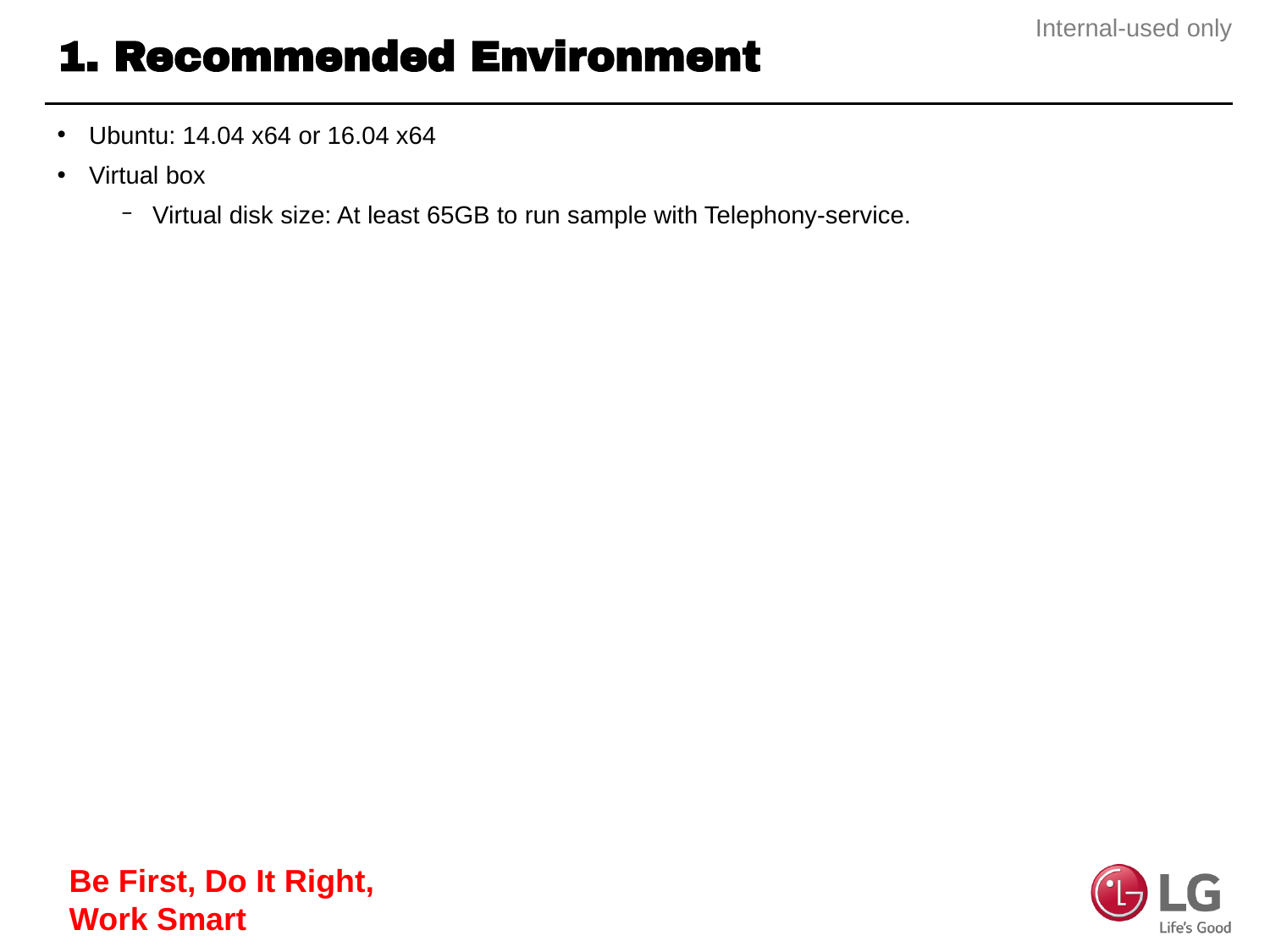

# 1. Recommended Environment
Ubuntu: 14.04 x64 or 16.04 x64
Virtual box
Virtual disk size: At least 65GB to run sample with Telephony-service.